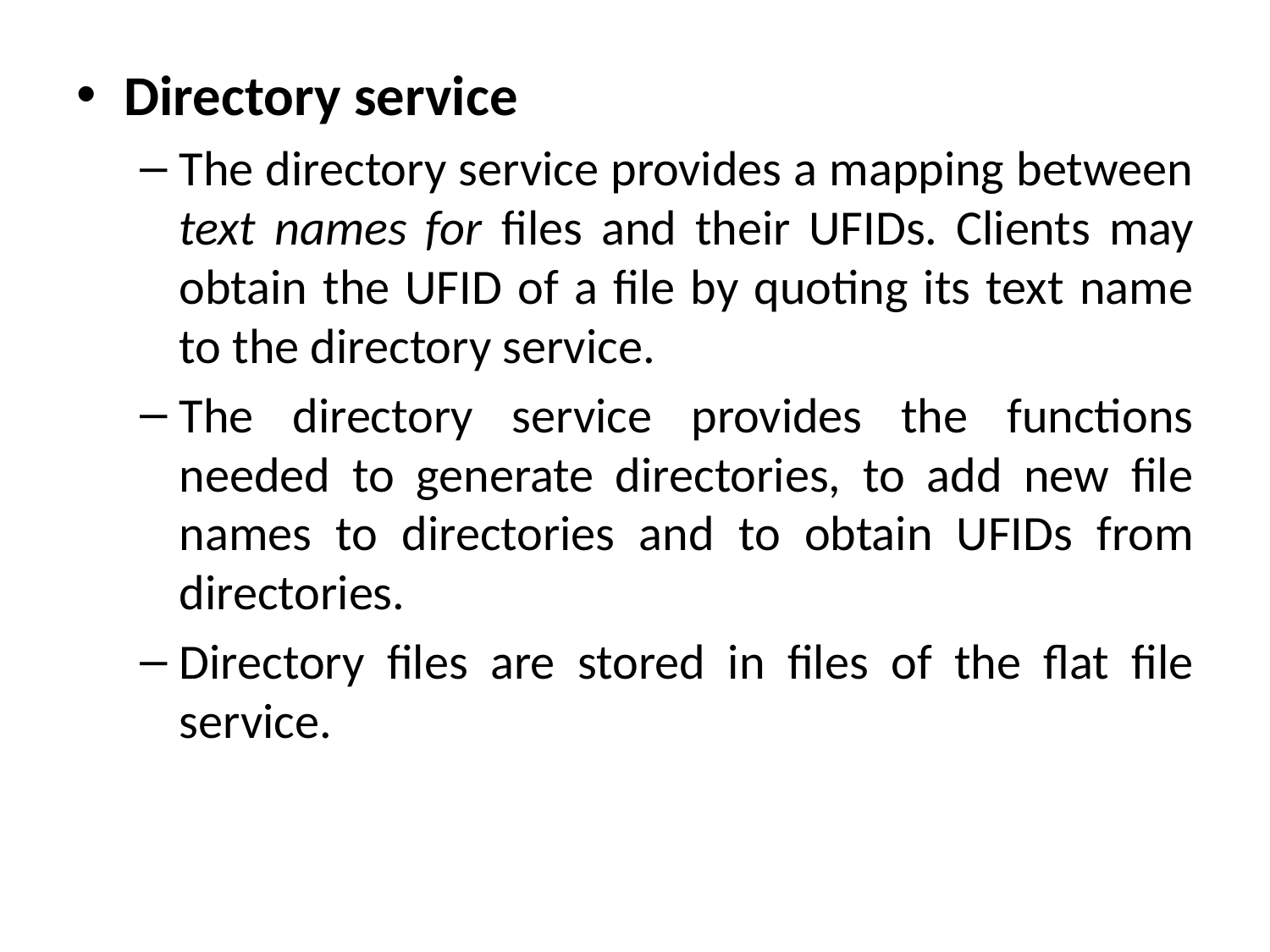

Directory service
The directory service provides a mapping between text names for files and their UFIDs. Clients may obtain the UFID of a file by quoting its text name to the directory service.
The directory service provides the functions needed to generate directories, to add new file names to directories and to obtain UFIDs from directories.
Directory files are stored in files of the flat file service.